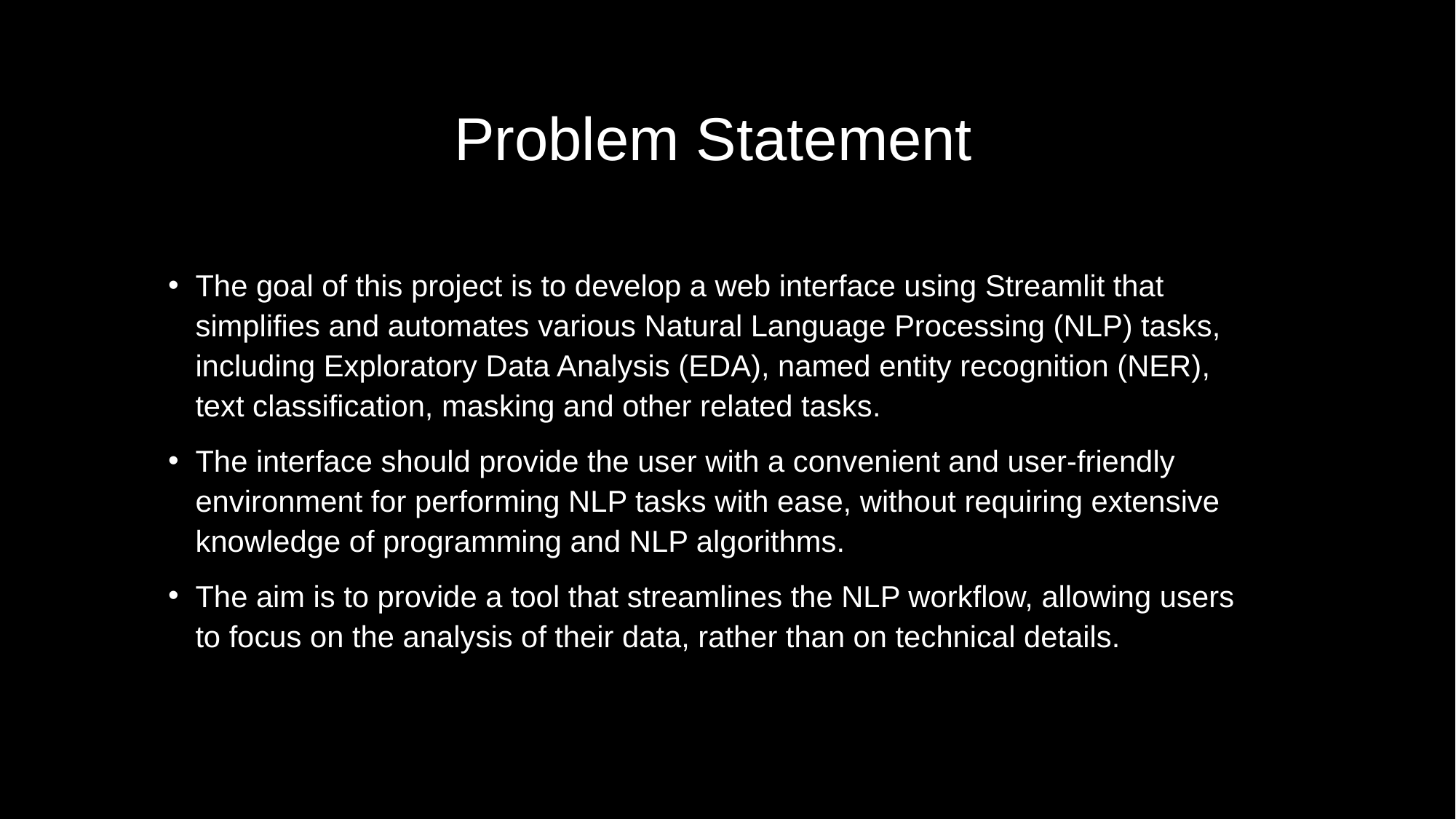

Problem Statement
The goal of this project is to develop a web interface using Streamlit that simplifies and automates various Natural Language Processing (NLP) tasks, including Exploratory Data Analysis (EDA), named entity recognition (NER), text classification, masking and other related tasks.
The interface should provide the user with a convenient and user-friendly environment for performing NLP tasks with ease, without requiring extensive knowledge of programming and NLP algorithms.
The aim is to provide a tool that streamlines the NLP workflow, allowing users to focus on the analysis of their data, rather than on technical details.